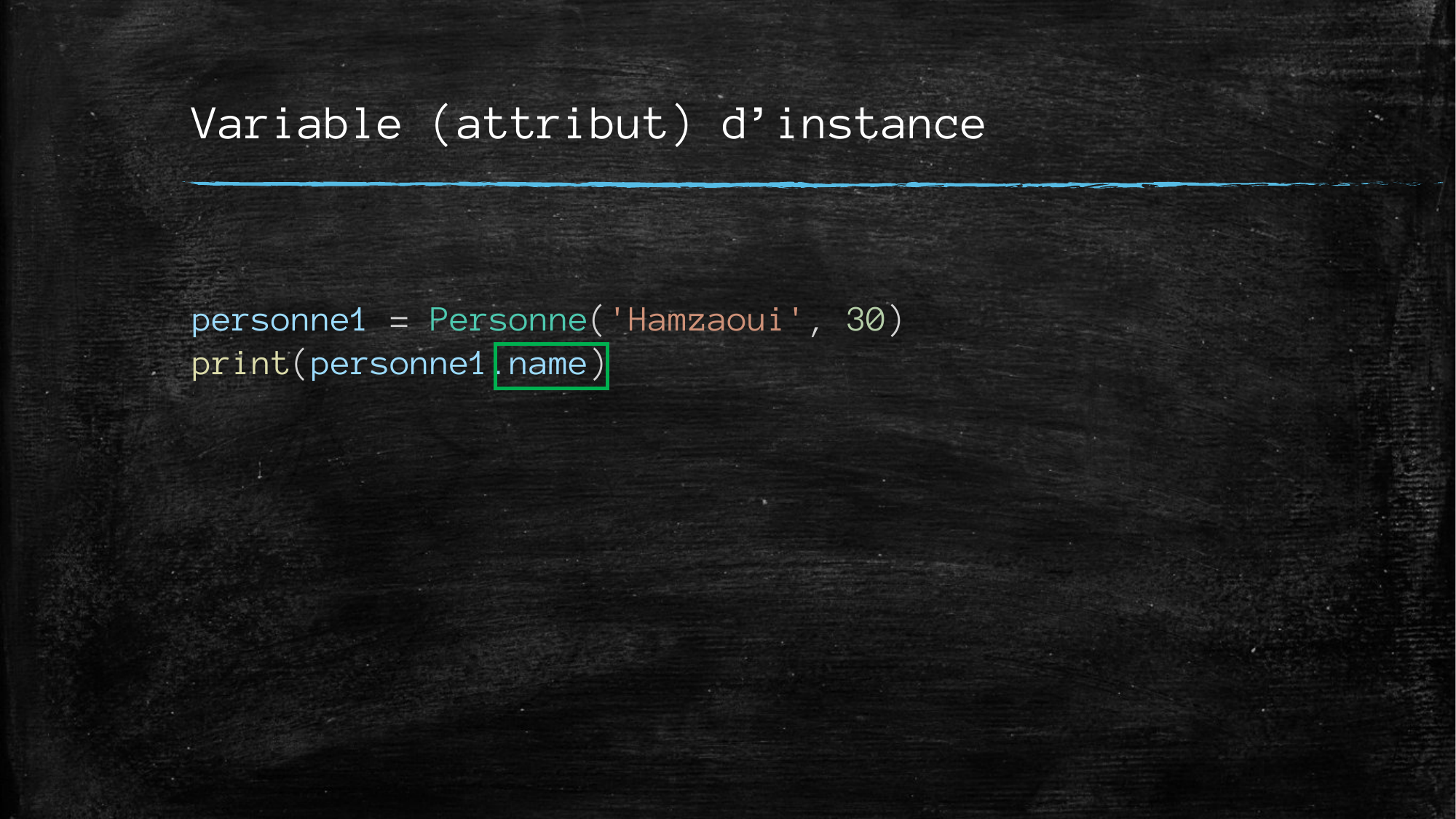

# Variable (attribut) d’instance
personne1 = Personne('Hamzaoui', 30)
print(personne1.name)